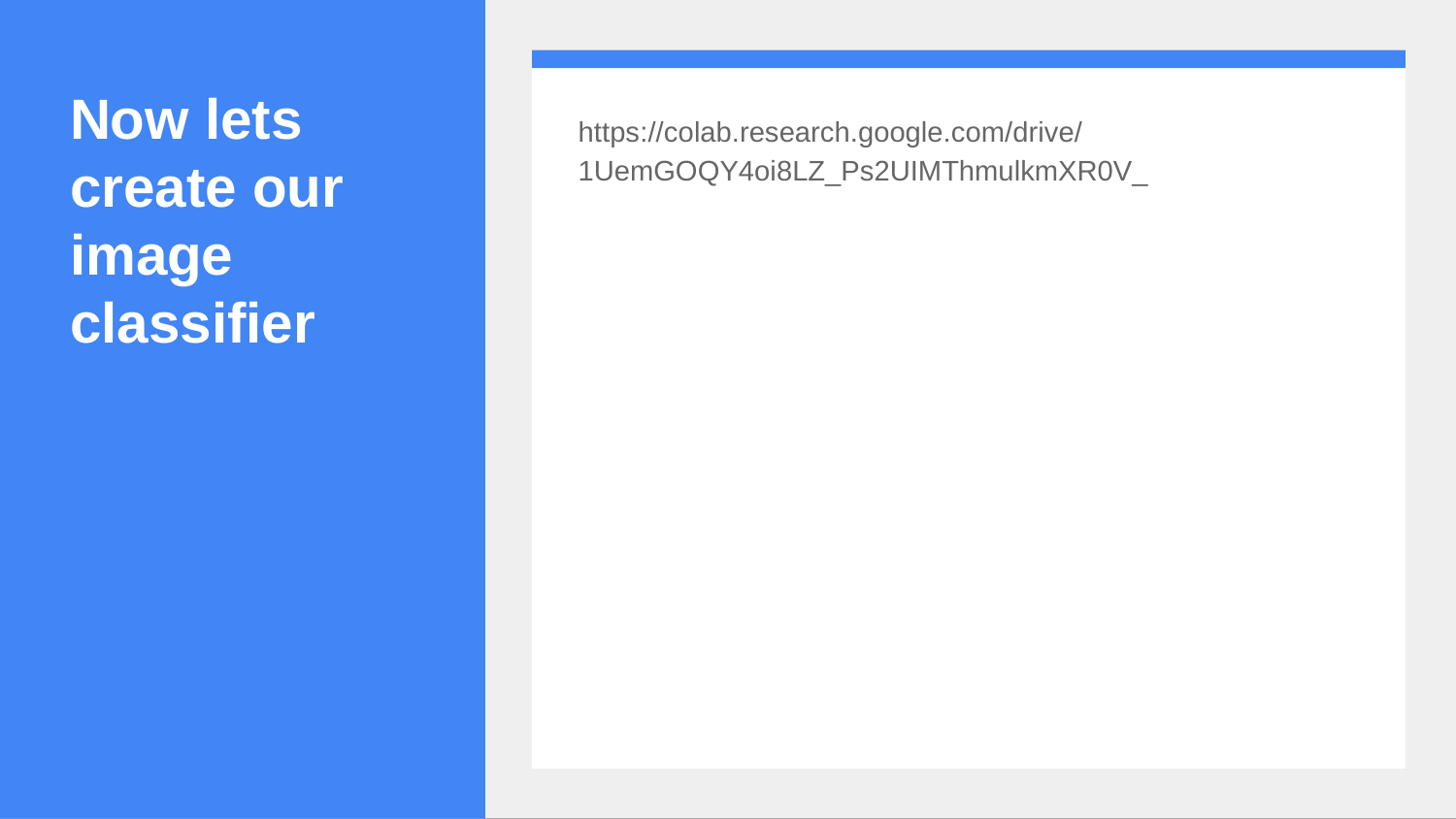

# Now lets create our image classifier
https://colab.research.google.com/drive/1UemGOQY4oi8LZ_Ps2UIMThmulkmXR0V_